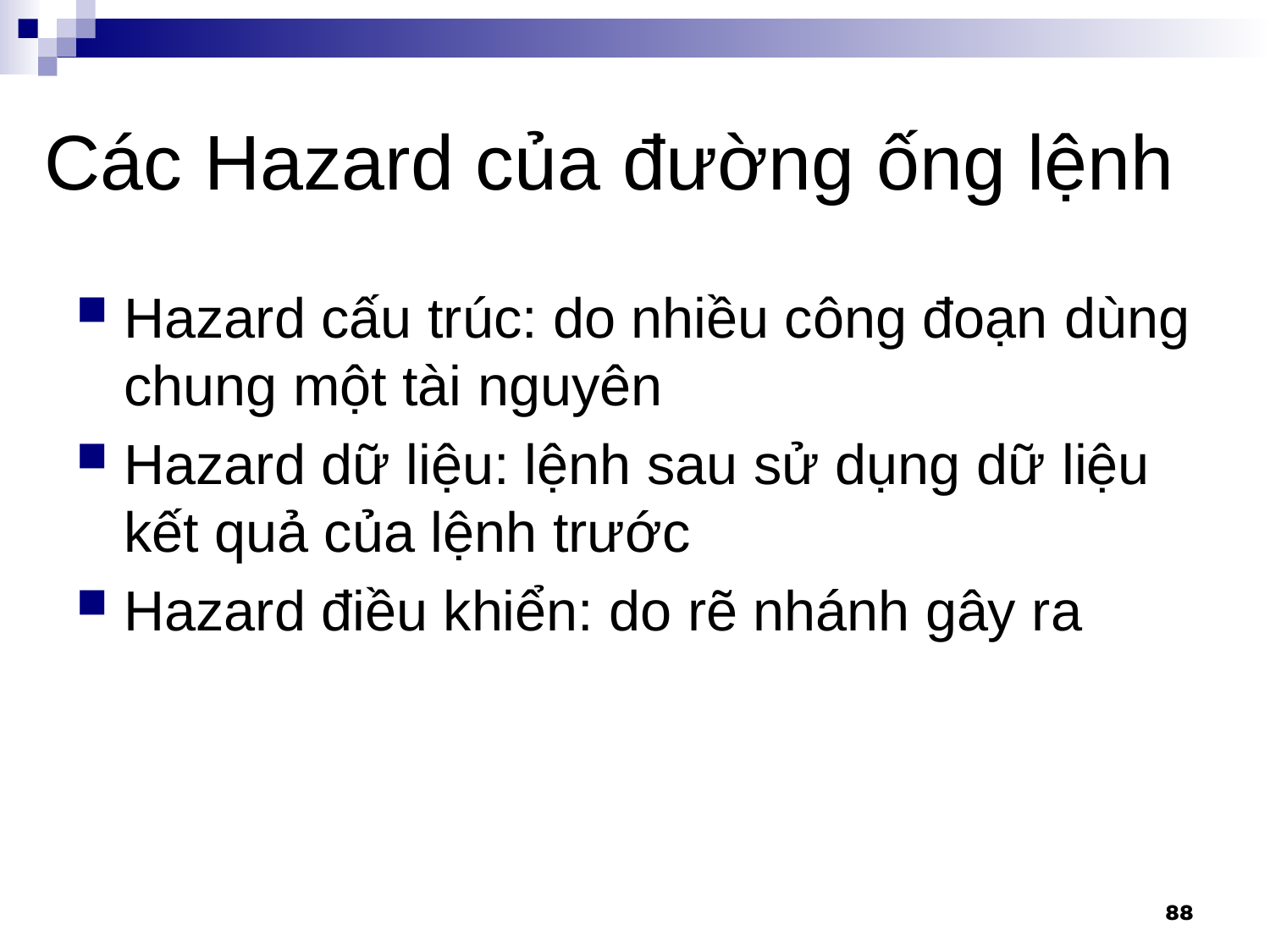

# Các Hazard của đường ống lệnh
Hazard cấu trúc: do nhiều công đoạn dùng chung một tài nguyên
Hazard dữ liệu: lệnh sau sử dụng dữ liệu kết quả của lệnh trước
Hazard điều khiển: do rẽ nhánh gây ra

88